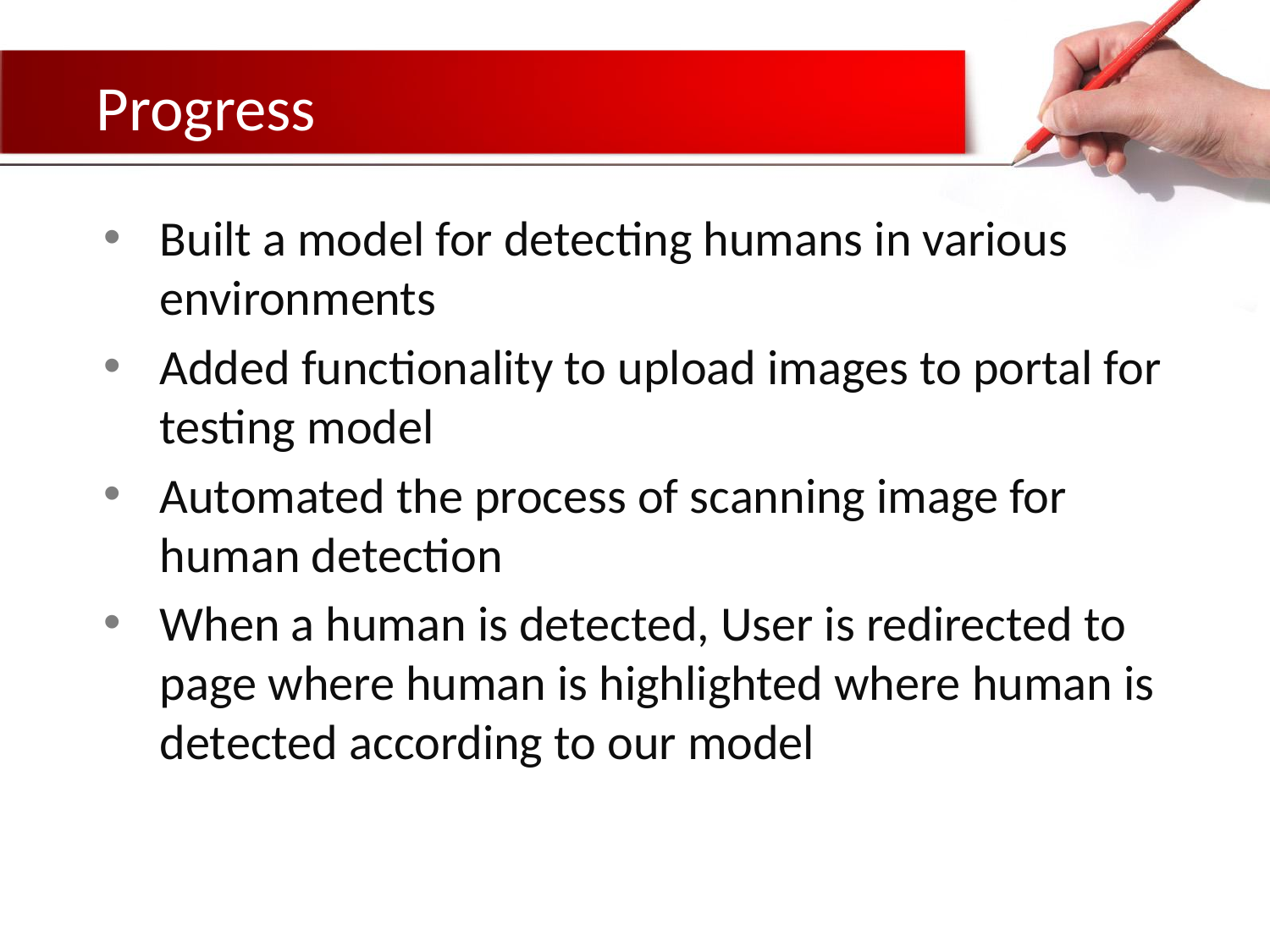

# Progress
Built a model for detecting humans in various environments
Added functionality to upload images to portal for testing model
Automated the process of scanning image for human detection
When a human is detected, User is redirected to page where human is highlighted where human is detected according to our model